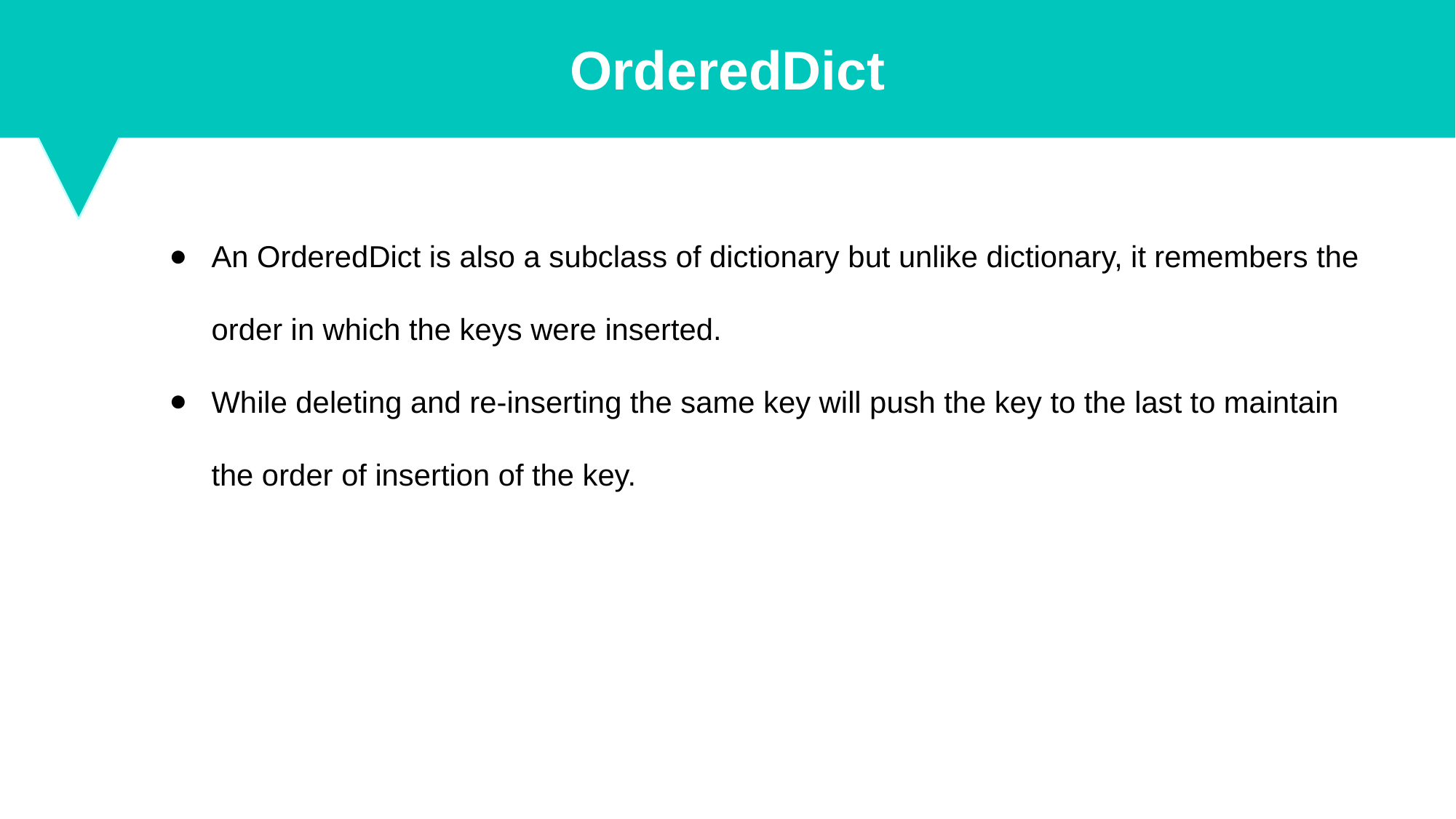

OrderedDict

An OrderedDict is also a subclass of dictionary but unlike dictionary, it remembers the order in which the keys were inserted.
While deleting and re-inserting the same key will push the key to the last to maintain the order of insertion of the key.